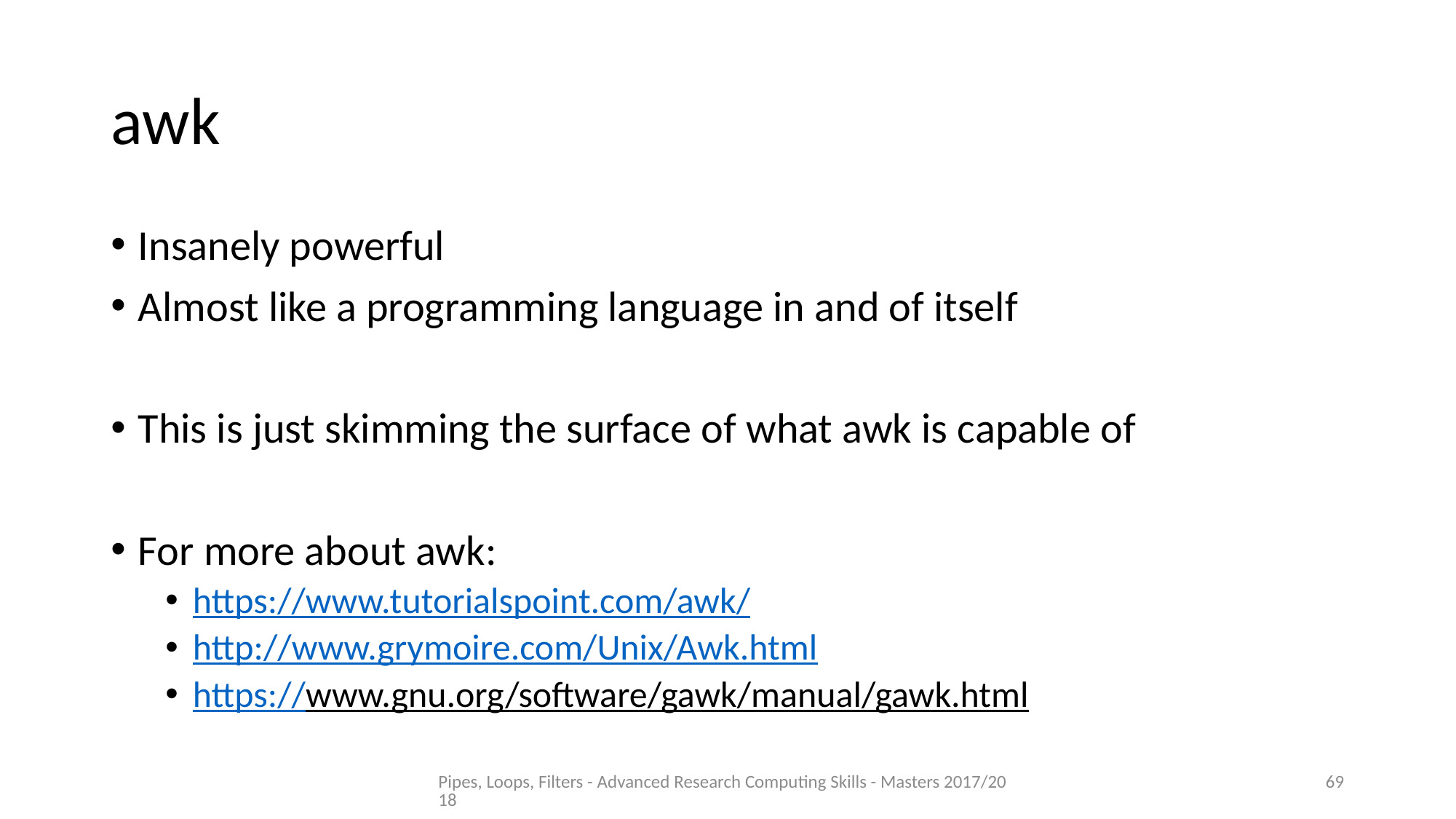

# awk
Insanely powerful
Almost like a programming language in and of itself

This is just skimming the surface of what awk is capable of

For more about awk:
https://www.tutorialspoint.com/awk/
http://www.grymoire.com/Unix/Awk.html
https://www.gnu.org/software/gawk/manual/gawk.html
Pipes, Loops, Filters - Advanced Research Computing Skills - Masters 2017/2018
69